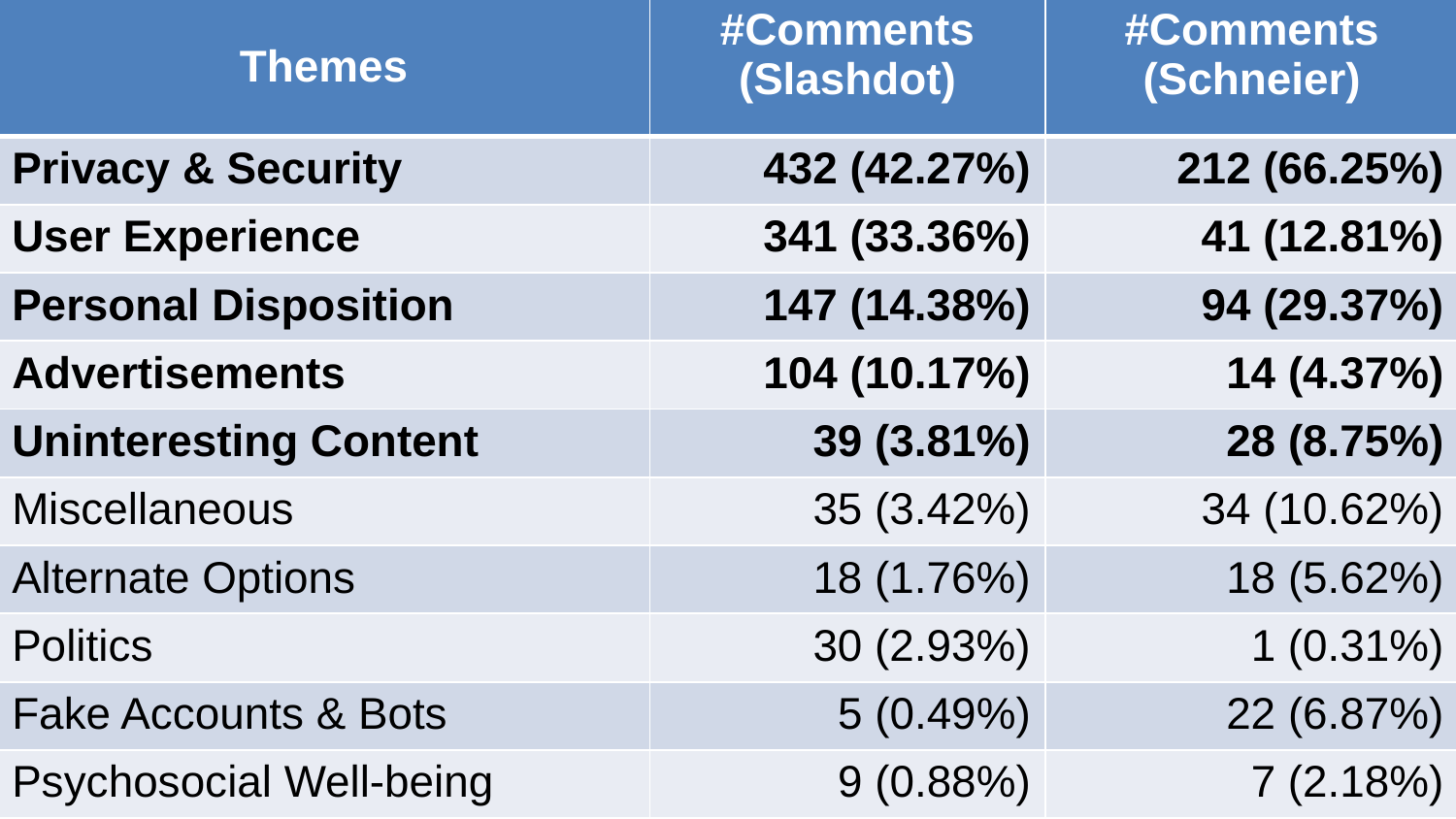

| Themes | #Comments (Slashdot) | #Comments (Schneier) |
| --- | --- | --- |
| Privacy & Security | 432 (42.27%) | 212 (66.25%) |
| User Experience | 341 (33.36%) | 41 (12.81%) |
| Personal Disposition | 147 (14.38%) | 94 (29.37%) |
| Advertisements | 104 (10.17%) | 14 (4.37%) |
| Uninteresting Content | 39 (3.81%) | 28 (8.75%) |
| Miscellaneous | 35 (3.42%) | 34 (10.62%) |
| Alternate Options | 18 (1.76%) | 18 (5.62%) |
| Politics | 30 (2.93%) | 1 (0.31%) |
| Fake Accounts & Bots | 5 (0.49%) | 22 (6.87%) |
| Psychosocial Well-being | 9 (0.88%) | 7 (2.18%) |

#